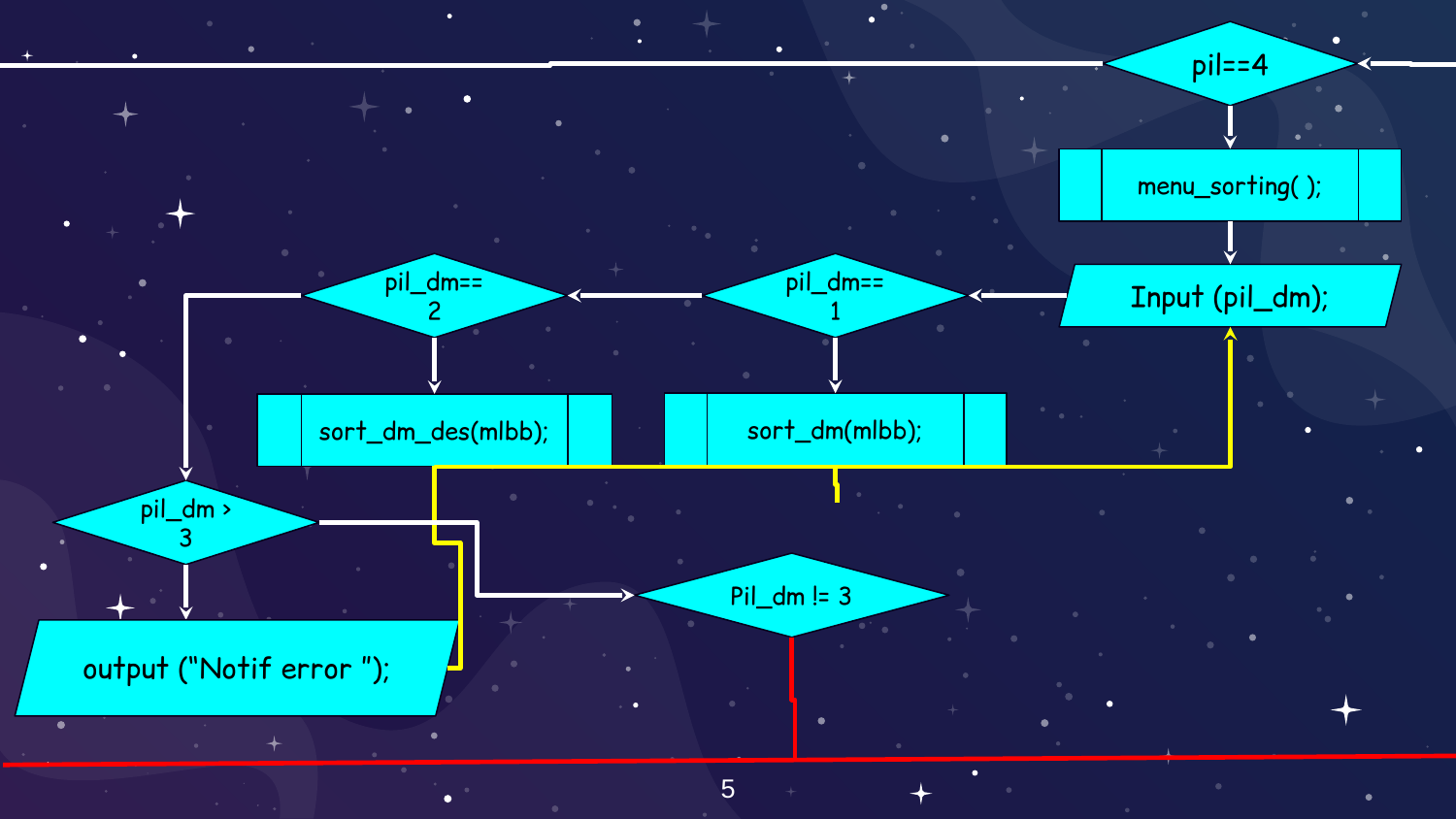

pil==4
menu_sorting( );
pil_dm==2
pil_dm==1
Input (pil_dm);
sort_dm(mlbb);
sort_dm_des(mlbb);
pil_dm > 3
Pil_dm != 3
output (“Notif error ”);
5